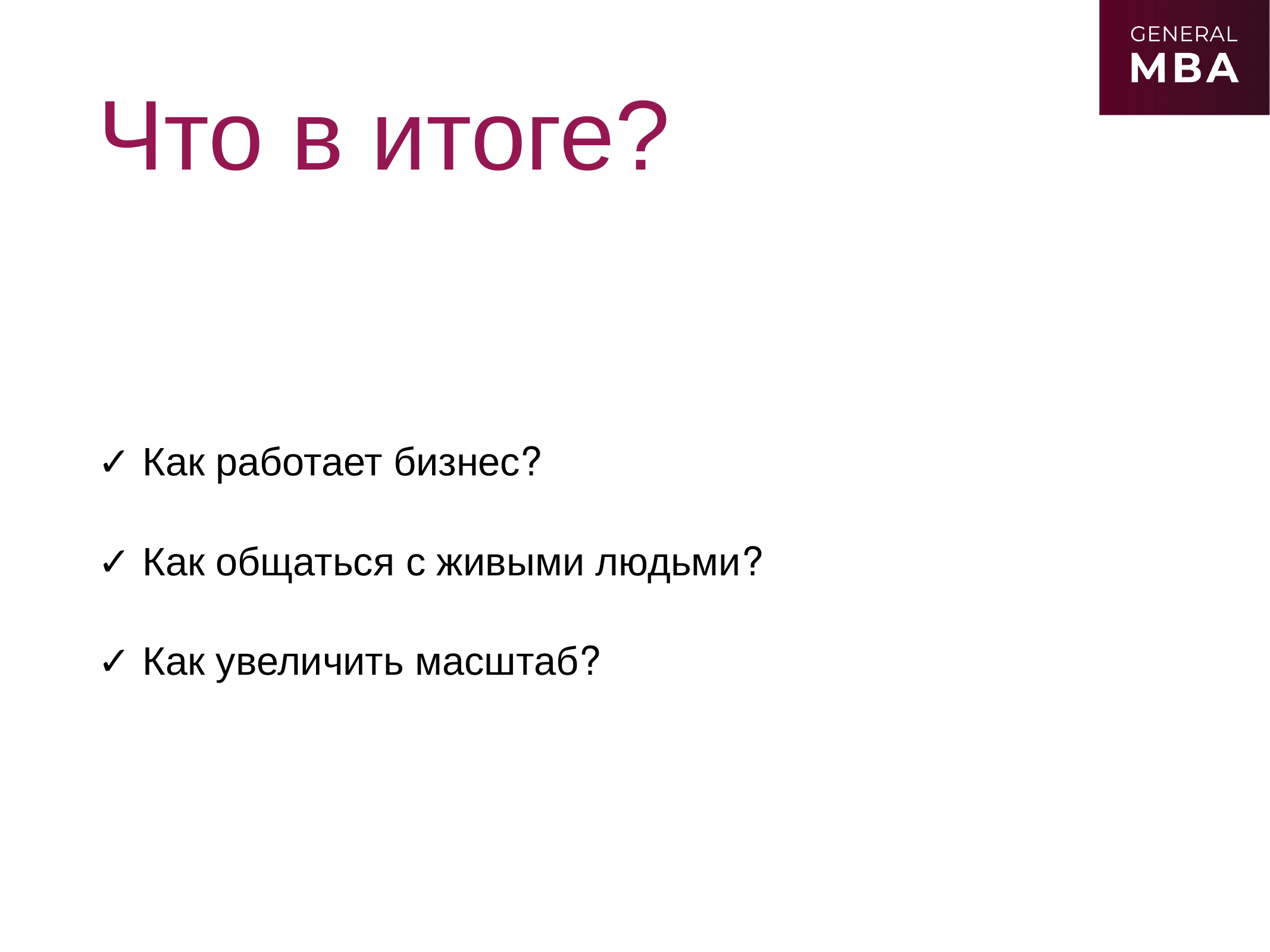

# Что в итоге?
✓ Как работает бизнес?
✓ Как общаться с живыми людьми?
✓ Как увеличить масштаб?